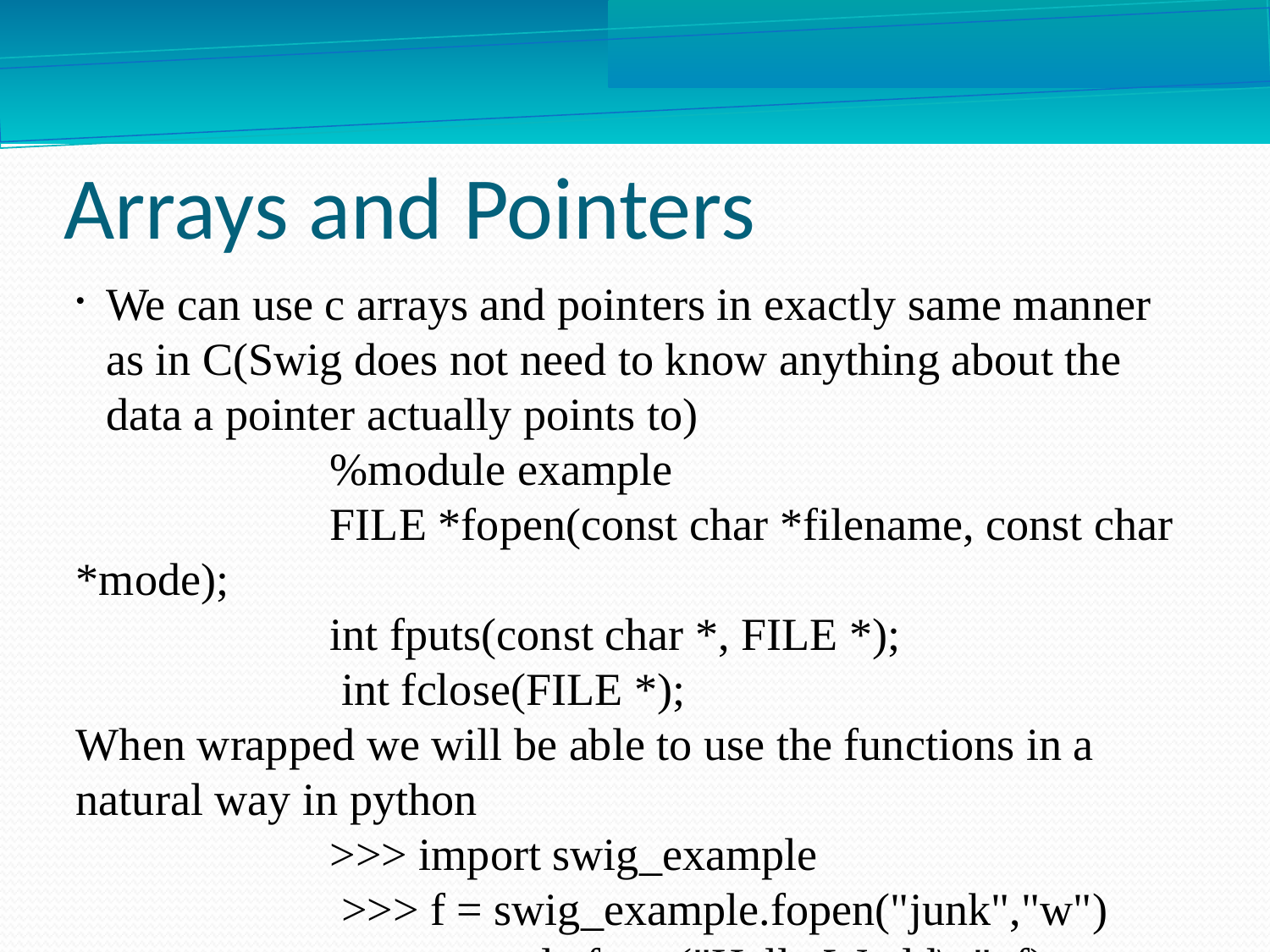

Arrays and Pointers
We can use c arrays and pointers in exactly same manner as in C(Swig does not need to know anything about the data a pointer actually points to)
		%module example
		FILE *fopen(const char *filename, const char *mode);
		int fputs(const char *, FILE *);
		 int fclose(FILE *);
When wrapped we will be able to use the functions in a natural way in python
		>>> import swig_example
		 >>> f = swig_example.fopen("junk","w")
		>>> example.fputs("Hello World\n", f)
		 >>> example.fclose(f)